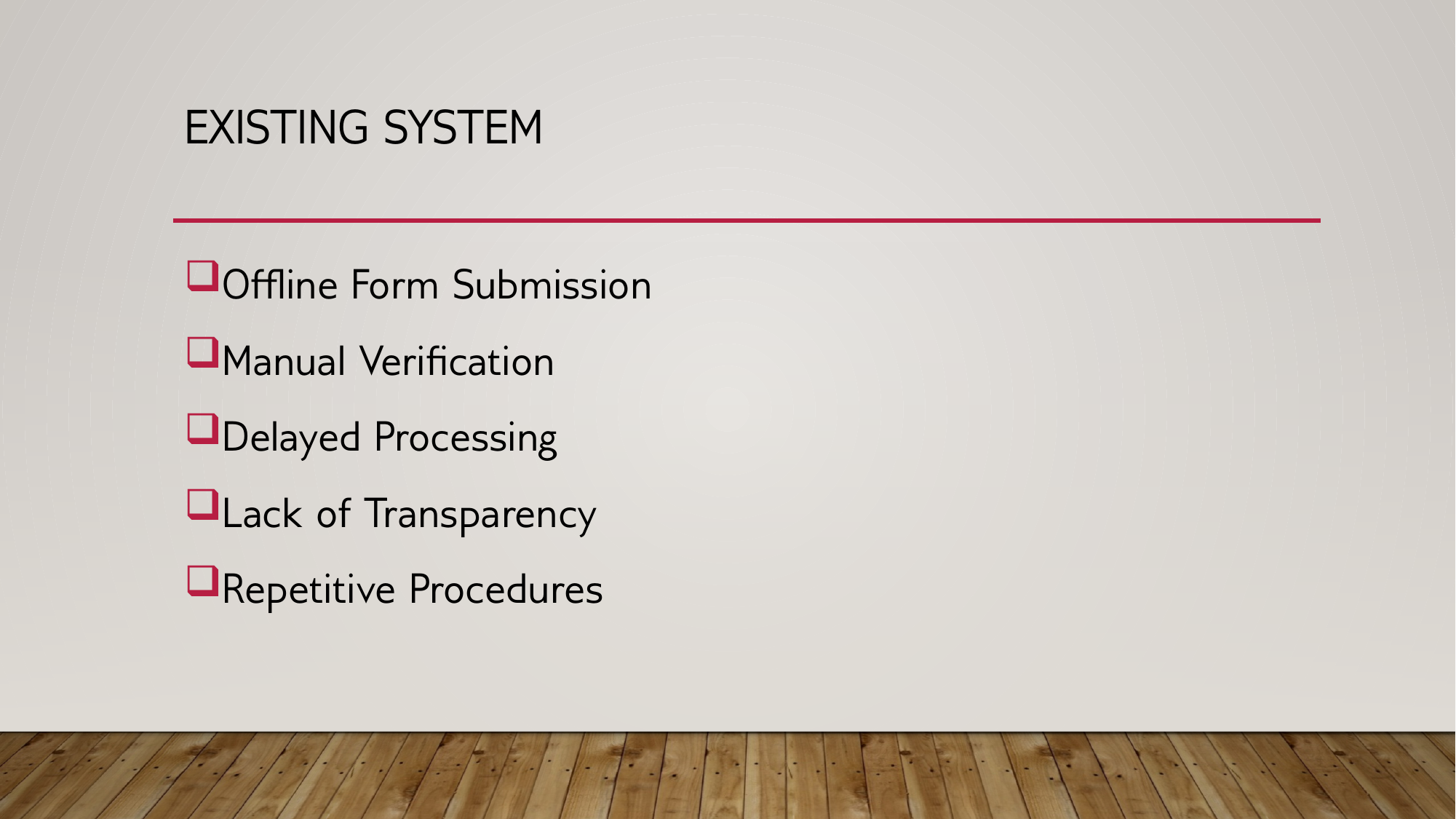

# Existing system
Offline Form Submission
Manual Verification
Delayed Processing
Lack of Transparency
Repetitive Procedures